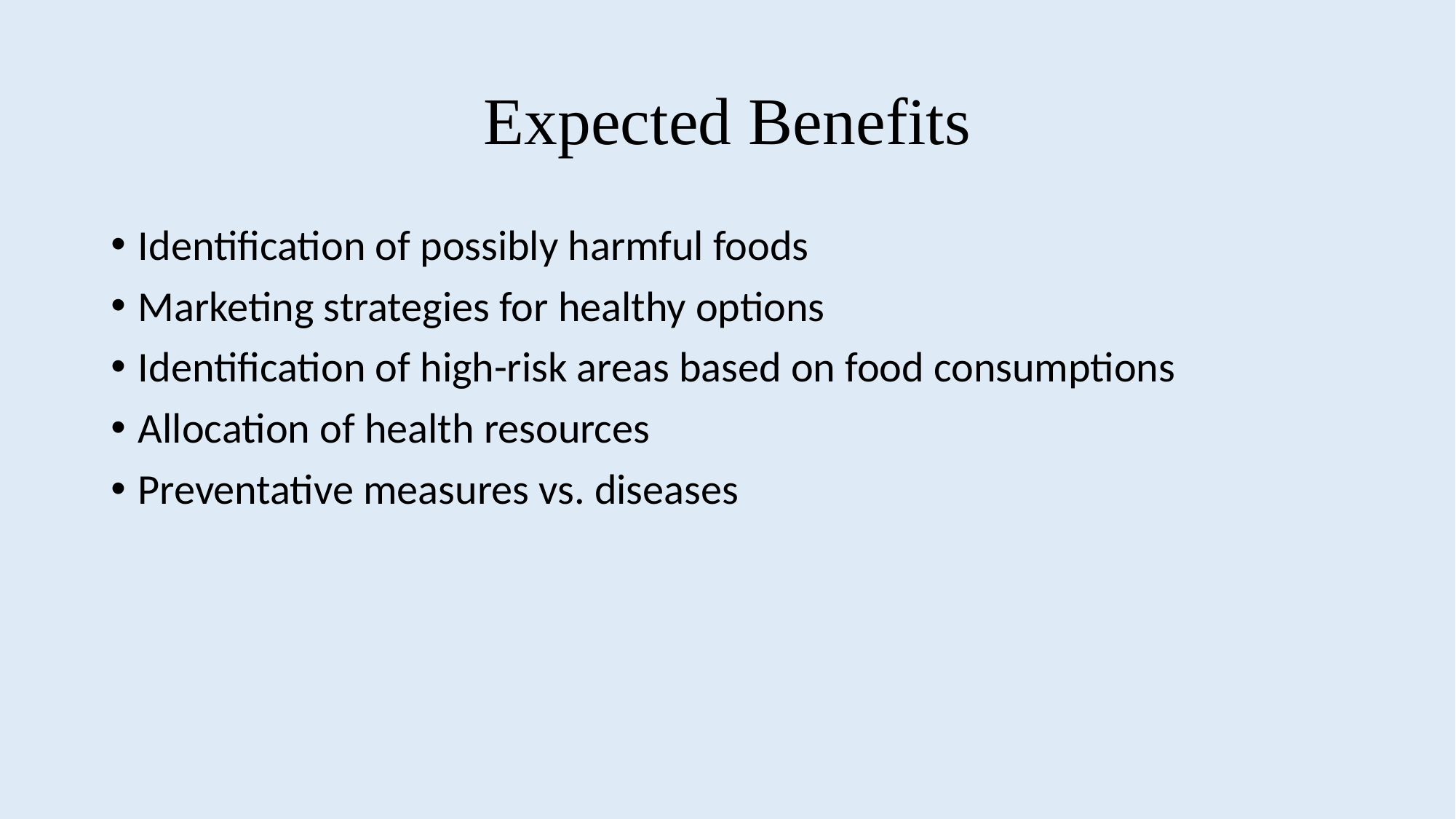

# Expected Benefits
Identification of possibly harmful foods
Marketing strategies for healthy options
Identification of high-risk areas based on food consumptions
Allocation of health resources
Preventative measures vs. diseases